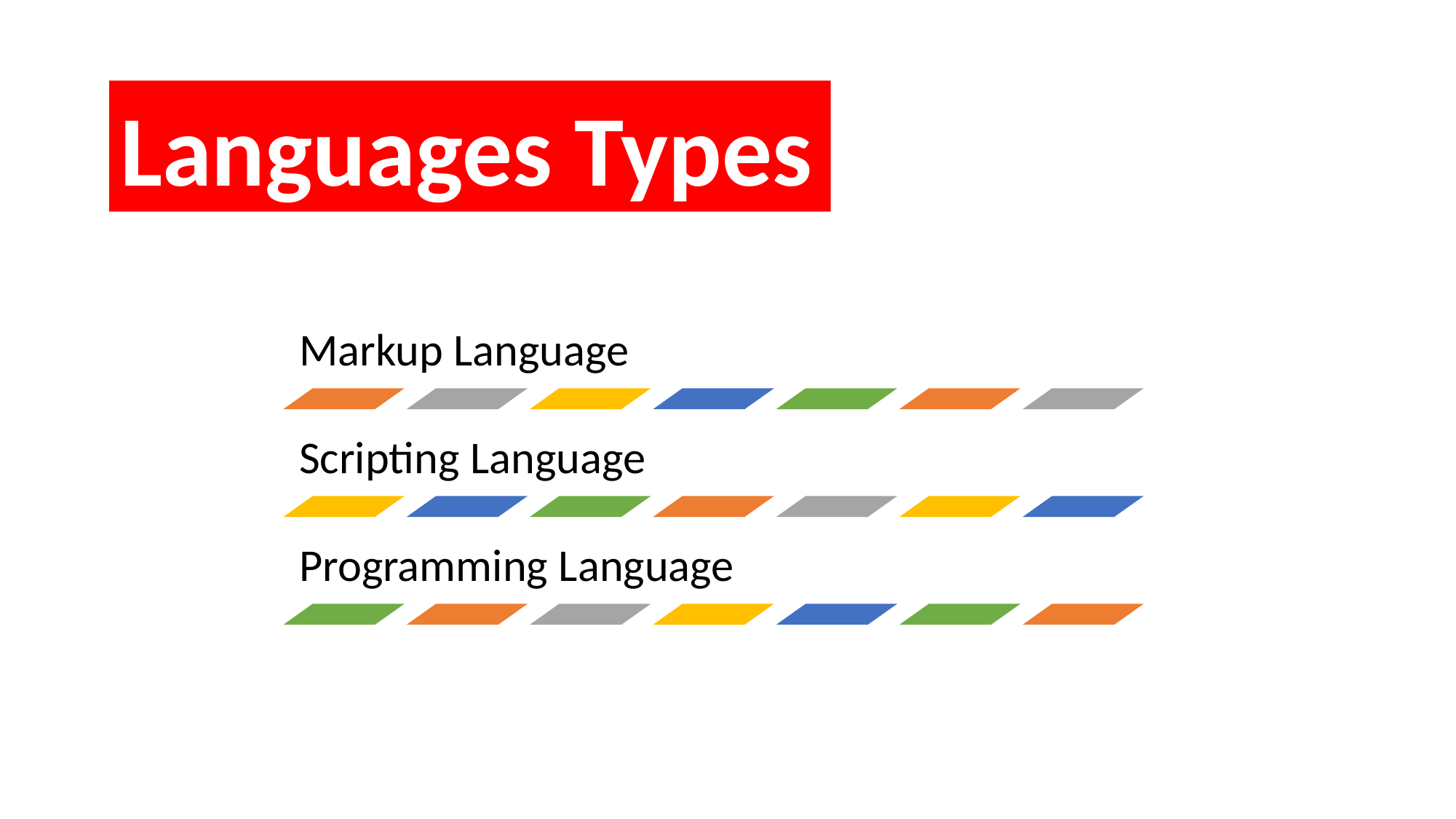

Languages Types

Markup Language

Scripting Language

Programming Language